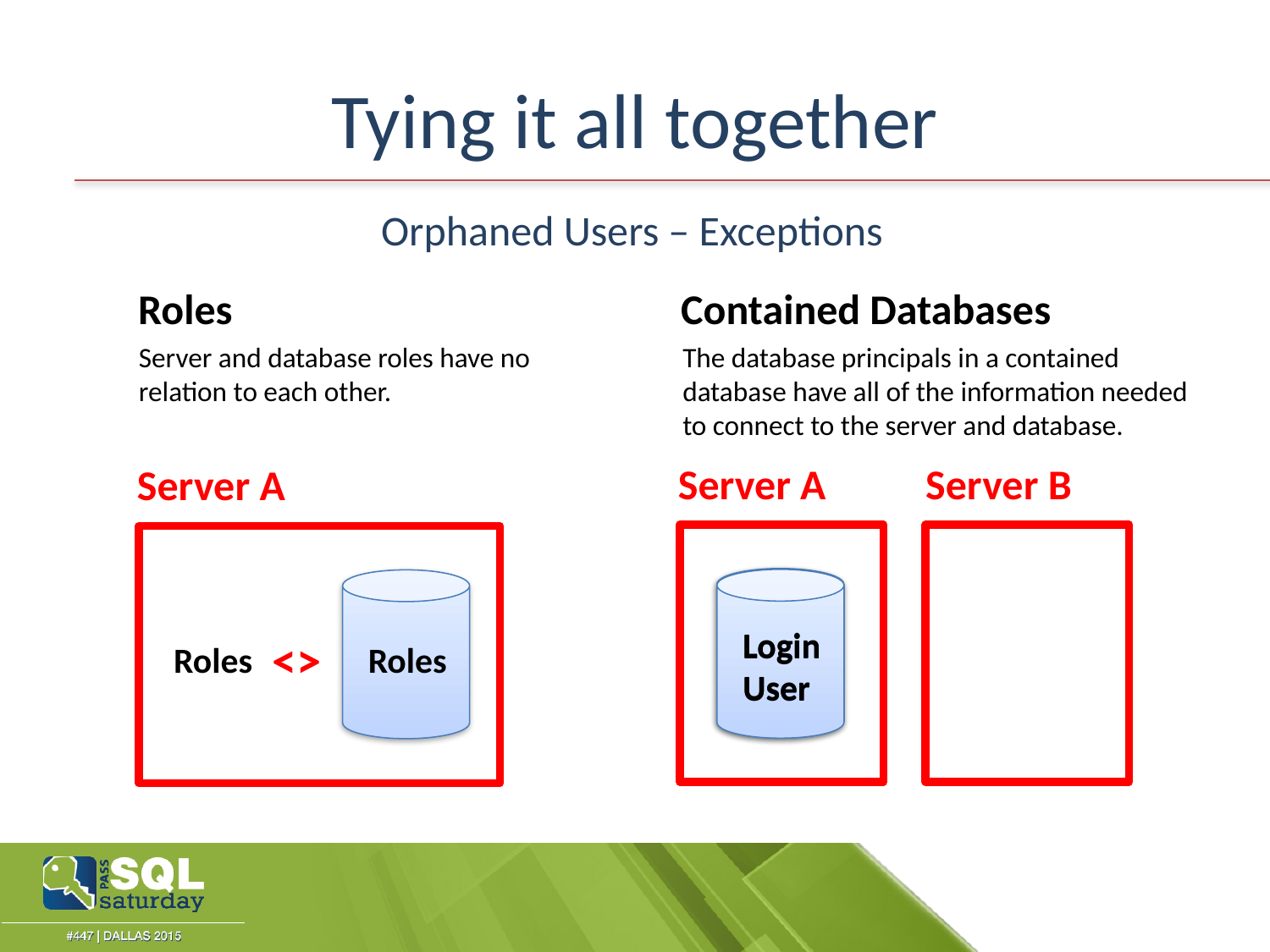

# Tying it all together
Orphaned Users – Exceptions
Roles
Contained Databases
Server and database roles have no relation to each other.
The database principals in a contained database have all of the information needed to connect to the server and database.
Server A
Server B
Server A

Login
User
Login
User
<>
Roles
Roles